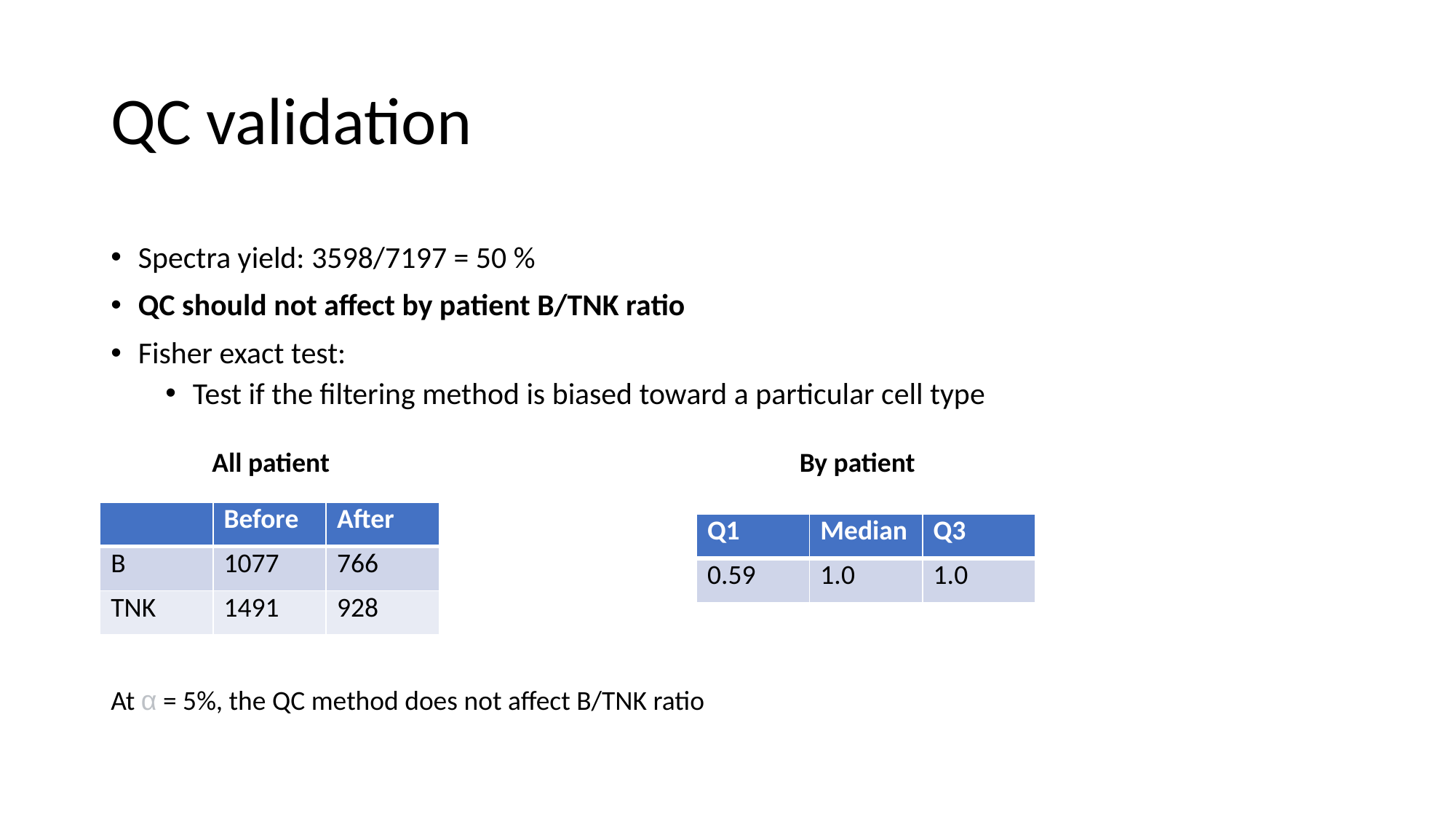

# QC validation

Spectra yield: 3598/7197 = 50 %
QC should not affect by patient B/TNK ratio
Fisher exact test:
Test if the filtering method is biased toward a particular cell type

All patient
By patient
|  | Before | After |
| --- | --- | --- |
| B | 1077 | 766 |
| TNK | 1491 | 928 |
| Q1 | Median | Q3 |
| --- | --- | --- |
| 0.59 | 1.0 | 1.0 |
At α = 5%, the QC method does not affect B/TNK ratio